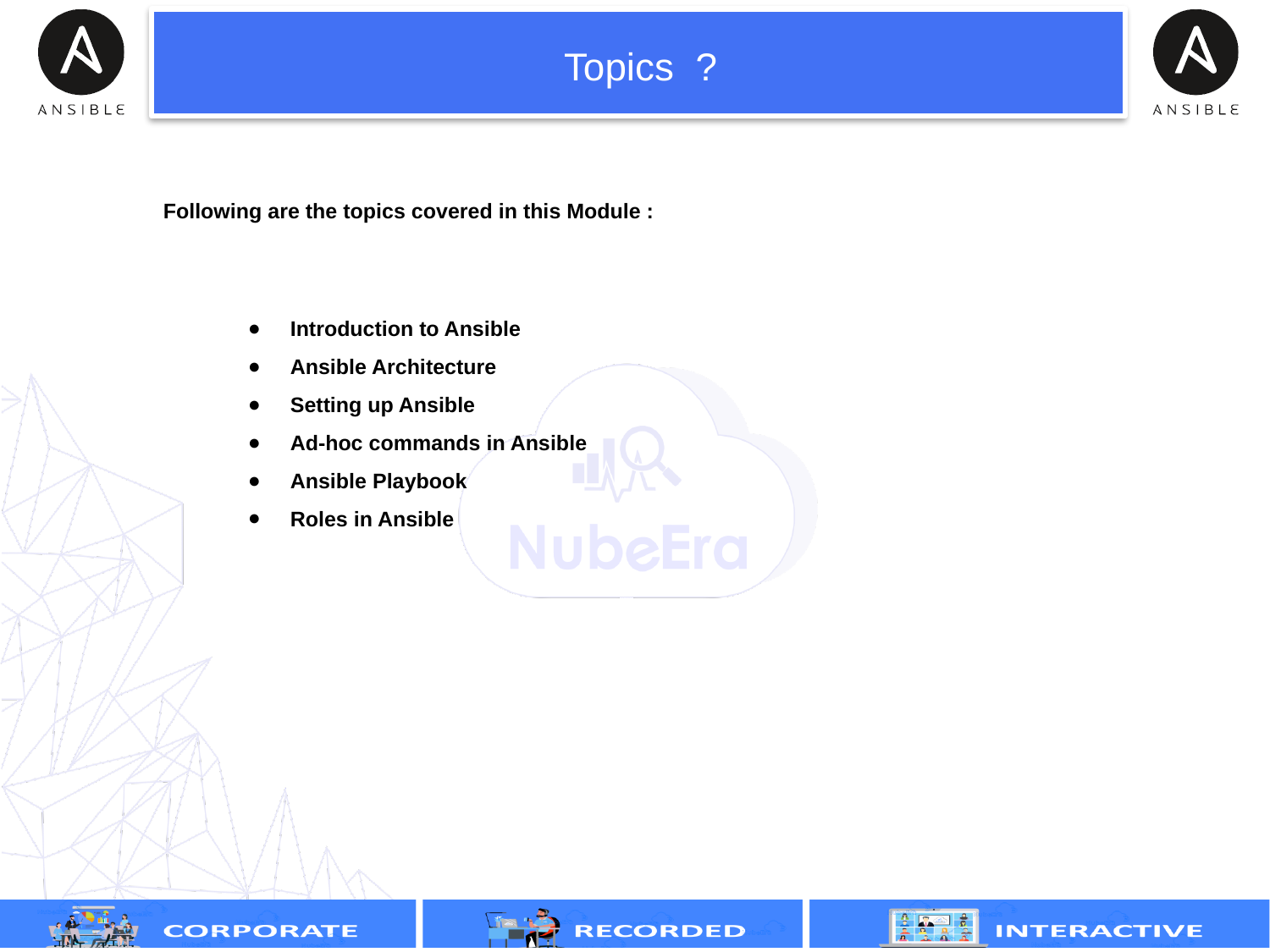

# Topics  ?

Following are the topics covered in this Module :

Introduction to Ansible
Ansible Architecture
Setting up Ansible
Ad-hoc commands in Ansible
Ansible Playbook
Roles in Ansible